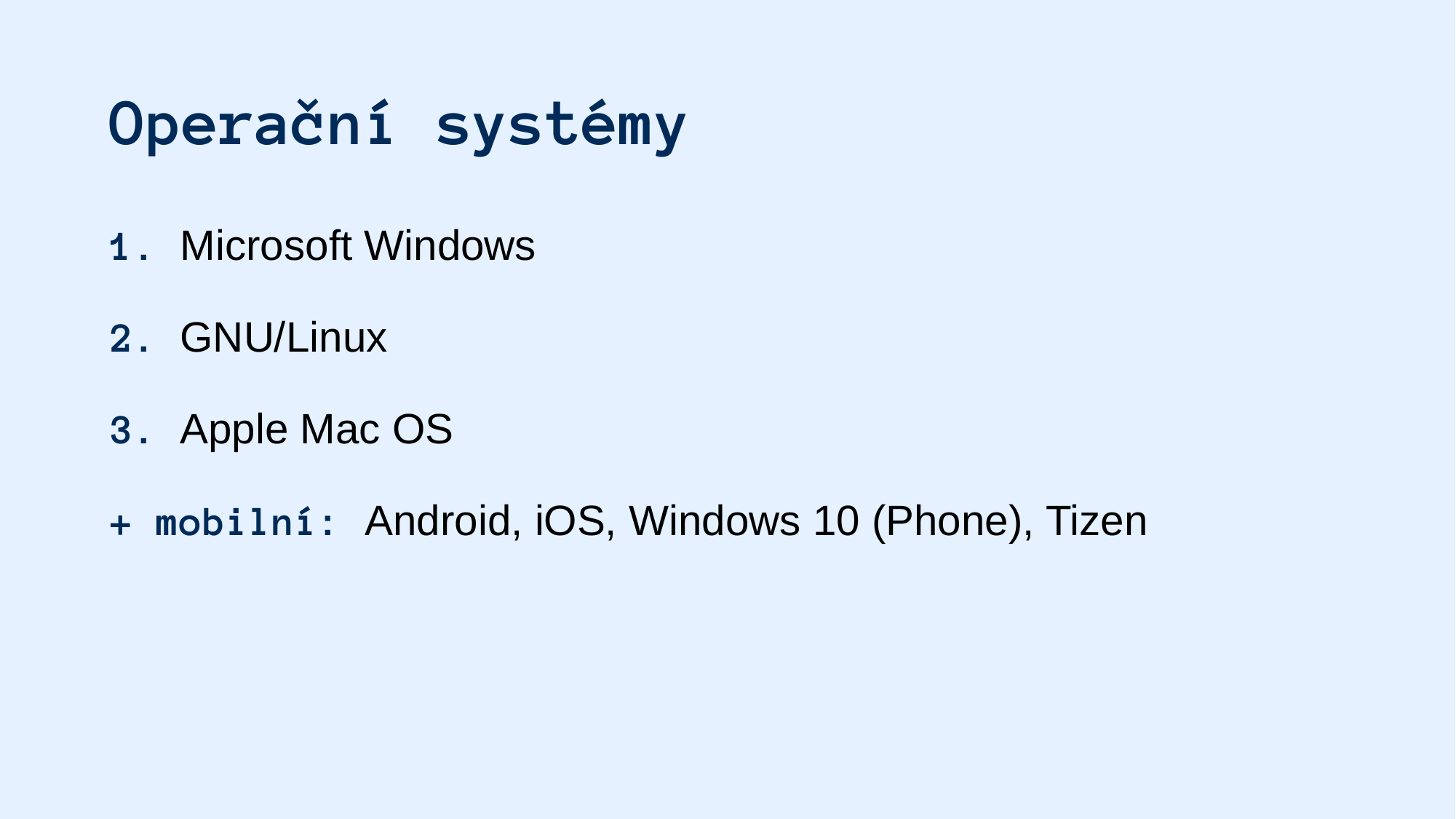

# Operační systémy
1. Microsoft Windows
2. GNU/Linux
3. Apple Mac OS
+ mobilní: Android, iOS, Windows 10 (Phone), Tizen